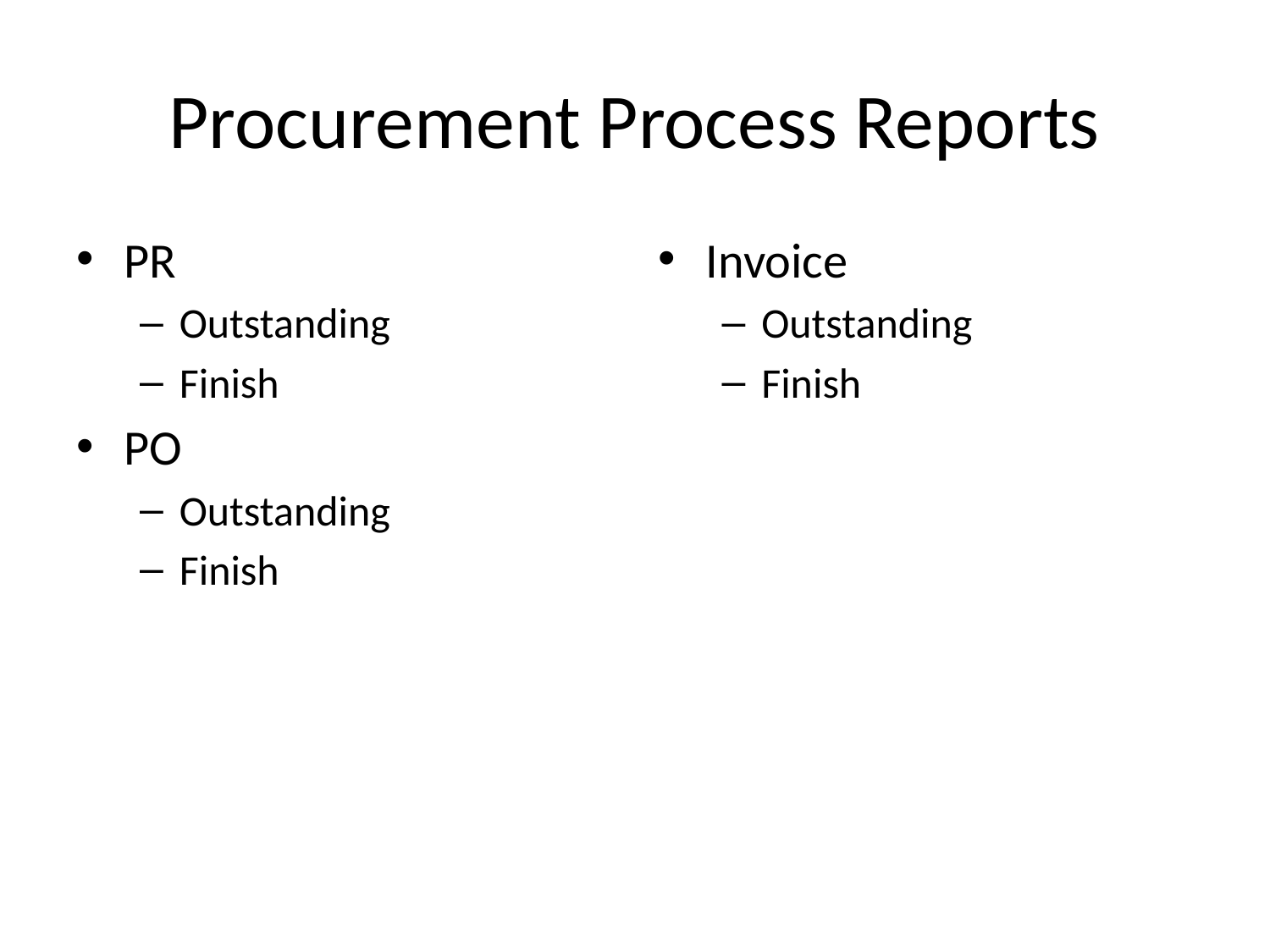

# Procurement Process Reports
PR
Outstanding
Finish
PO
Outstanding
Finish

Invoice
Outstanding
Finish